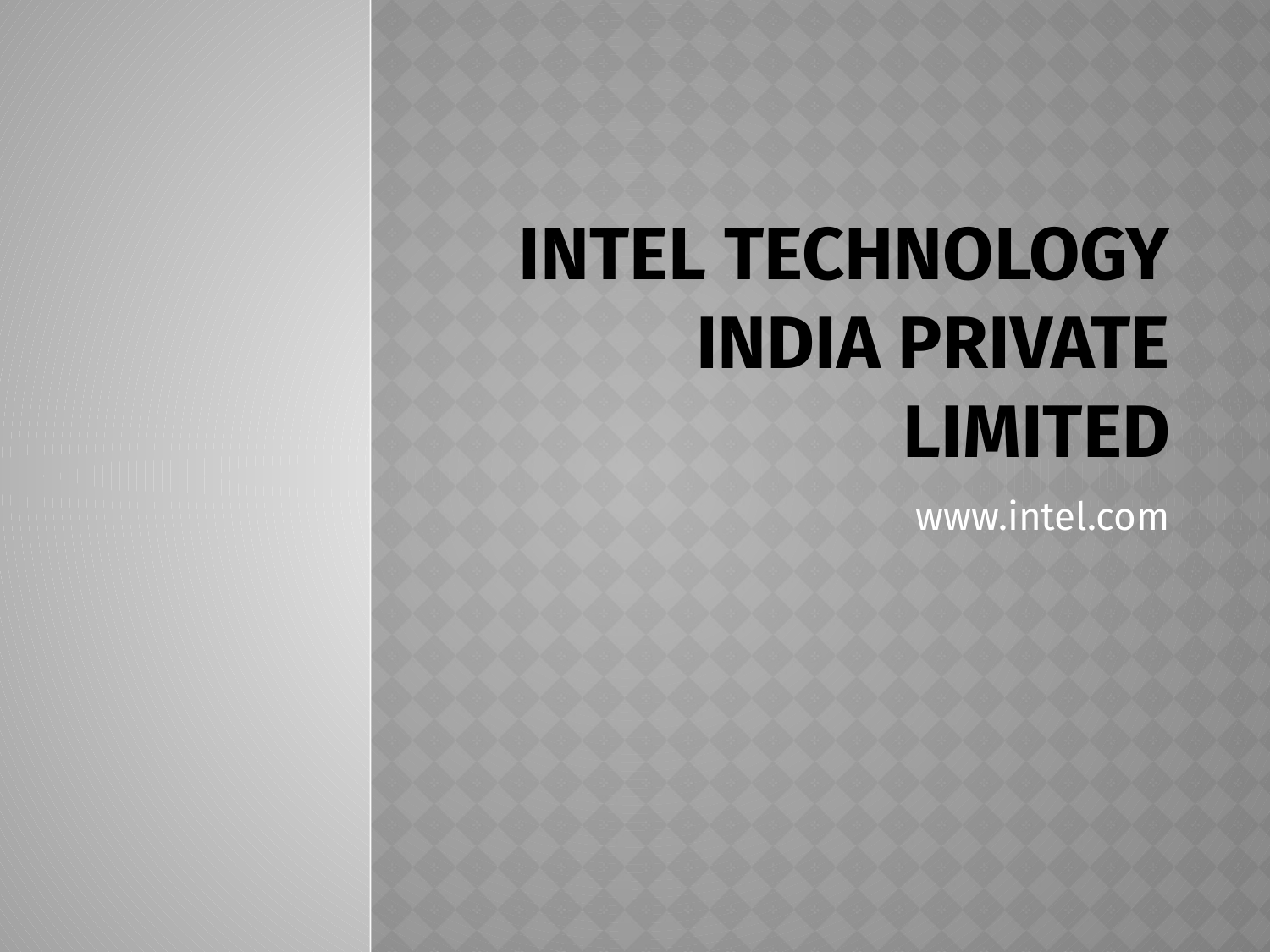

# Intel Technology India Private Limited
www.intel.com